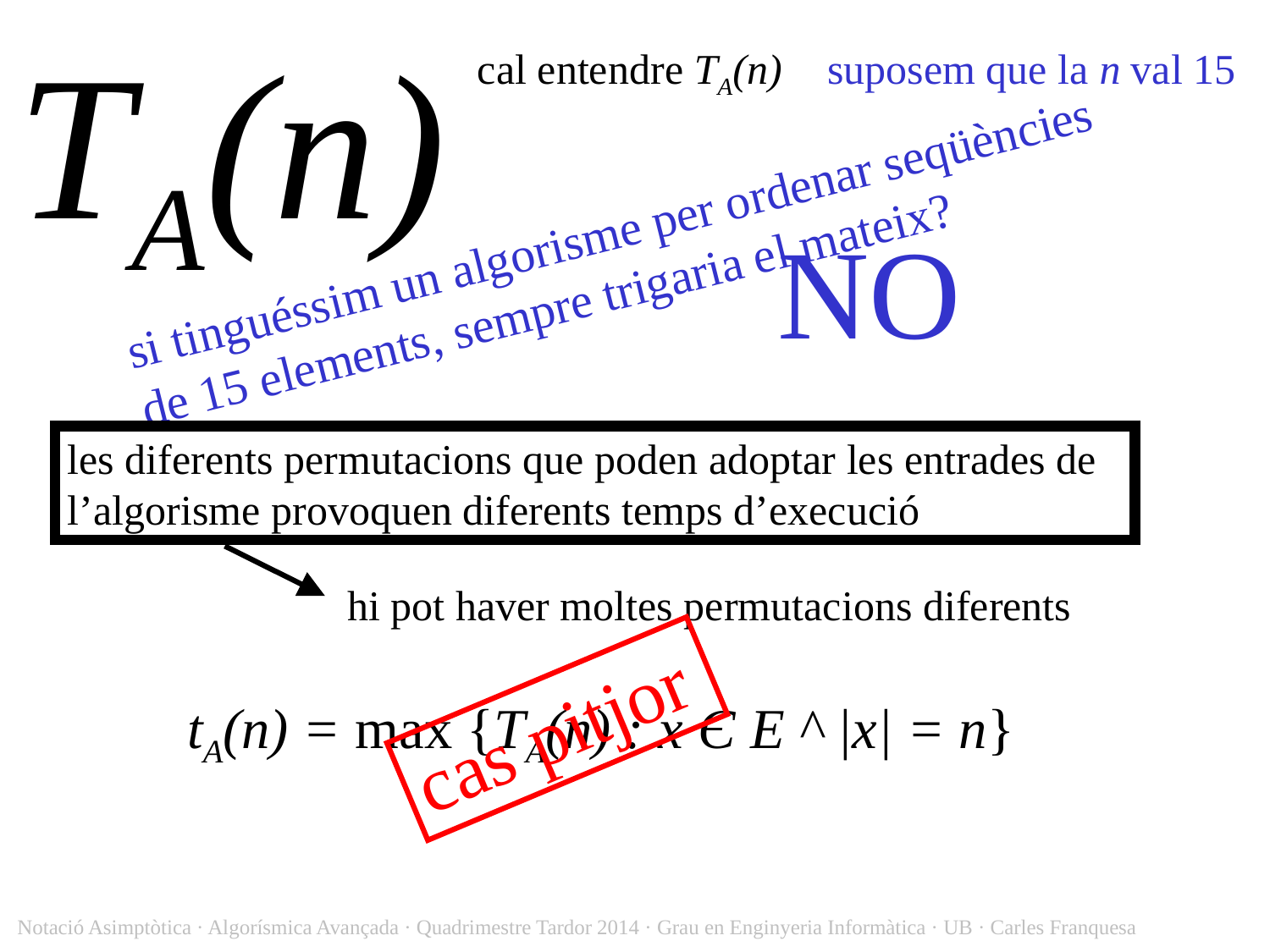

TA(n)
cal entendre TA(n)
suposem que la n val 15
si tinguéssim un algorisme per ordenar seqüències de 15 elements, sempre trigaria el mateix?
NO
les diferents permutacions que poden adoptar les entrades de l’algorisme provoquen diferents temps d’execució

hi pot haver moltes permutacions diferents
cas pitjor
tA(n) = max {TA(n) : x Є E ^ |x| = n}